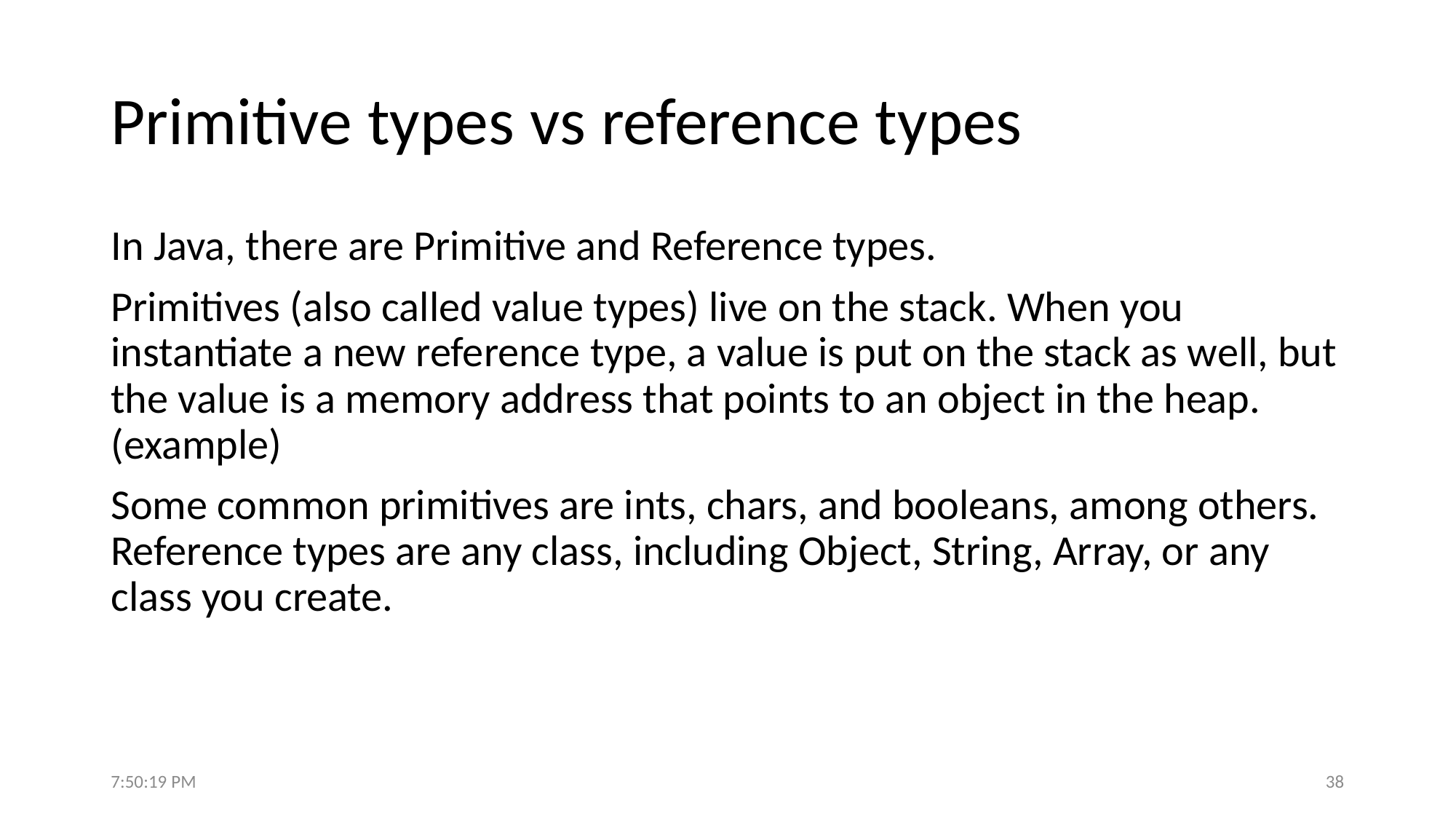

# Primitive types vs reference types
In Java, there are Primitive and Reference types.
Primitives (also called value types) live on the stack. When you instantiate a new reference type, a value is put on the stack as well, but the value is a memory address that points to an object in the heap. (example)
Some common primitives are ints, chars, and booleans, among others. Reference types are any class, including Object, String, Array, or any class you create.
7:50:19 PM
38